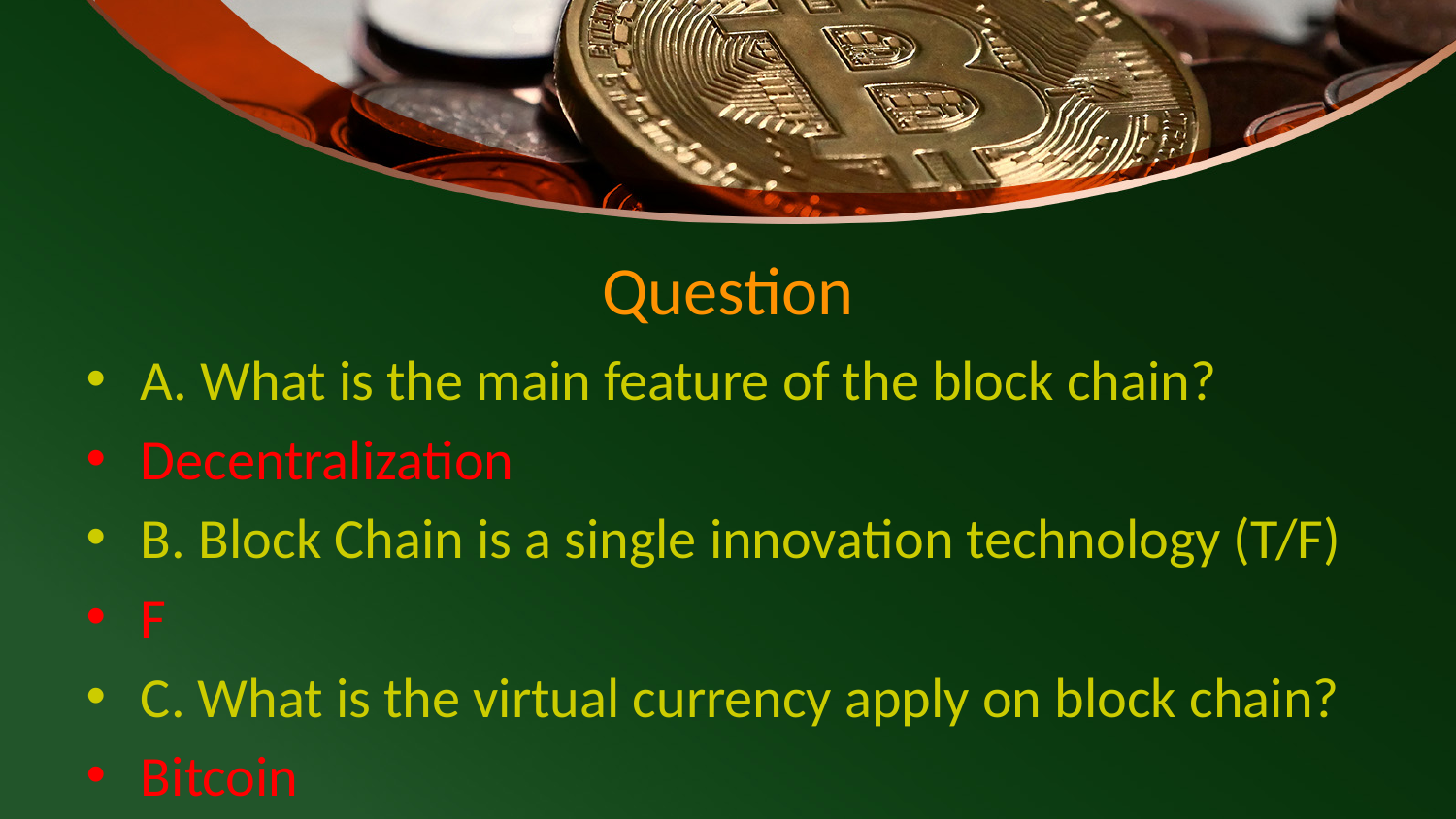

# Question
A. What is the main feature of the block chain?
Decentralization
B. Block Chain is a single innovation technology (T/F)
F
C. What is the virtual currency apply on block chain?
Bitcoin